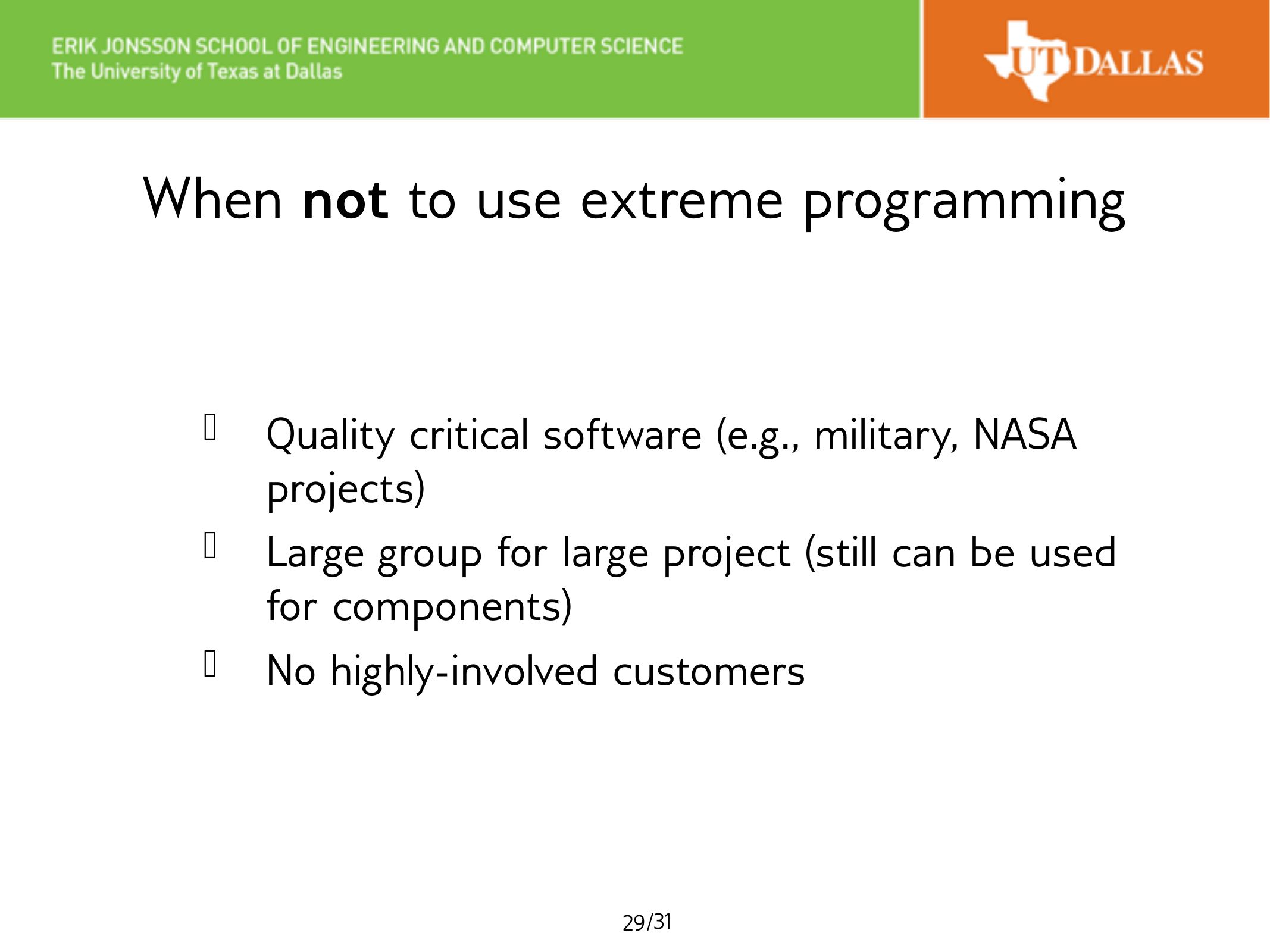

# When not to use extreme programming
Quality critical software (e.g., military, NASA projects)
Large group for large project (still can be used for components)
No highly-involved customers
29